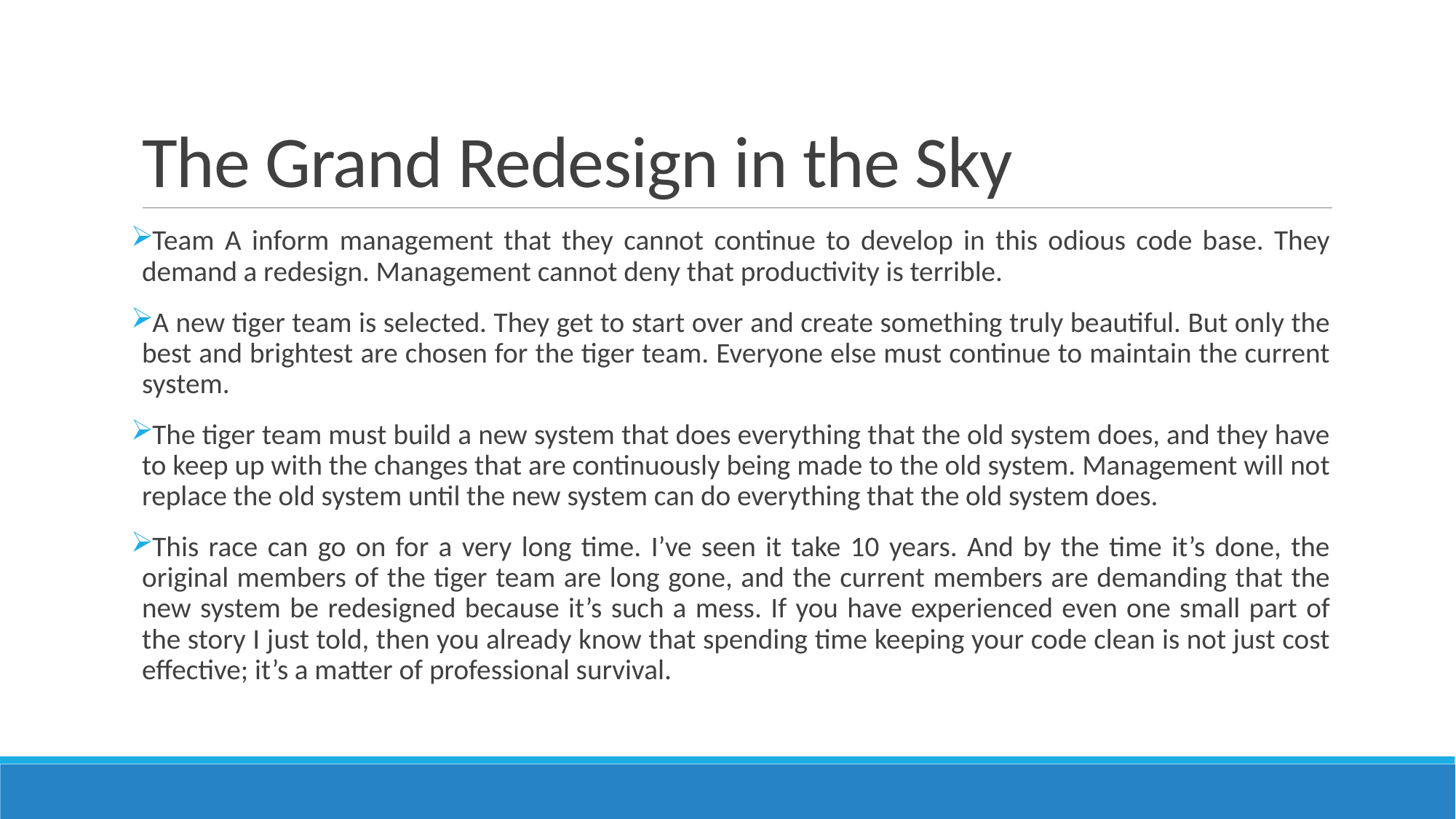

# The Grand Redesign in the Sky
Team A inform management that they cannot continue to develop in this odious code base. They demand a redesign. Management cannot deny that productivity is terrible.
A new tiger team is selected. They get to start over and create something truly beautiful. But only the best and brightest are chosen for the tiger team. Everyone else must continue to maintain the current system.
The tiger team must build a new system that does everything that the old system does, and they have to keep up with the changes that are continuously being made to the old system. Management will not replace the old system until the new system can do everything that the old system does.
This race can go on for a very long time. I’ve seen it take 10 years. And by the time it’s done, the original members of the tiger team are long gone, and the current members are demanding that the new system be redesigned because it’s such a mess. If you have experienced even one small part of the story I just told, then you already know that spending time keeping your code clean is not just cost effective; it’s a matter of professional survival.